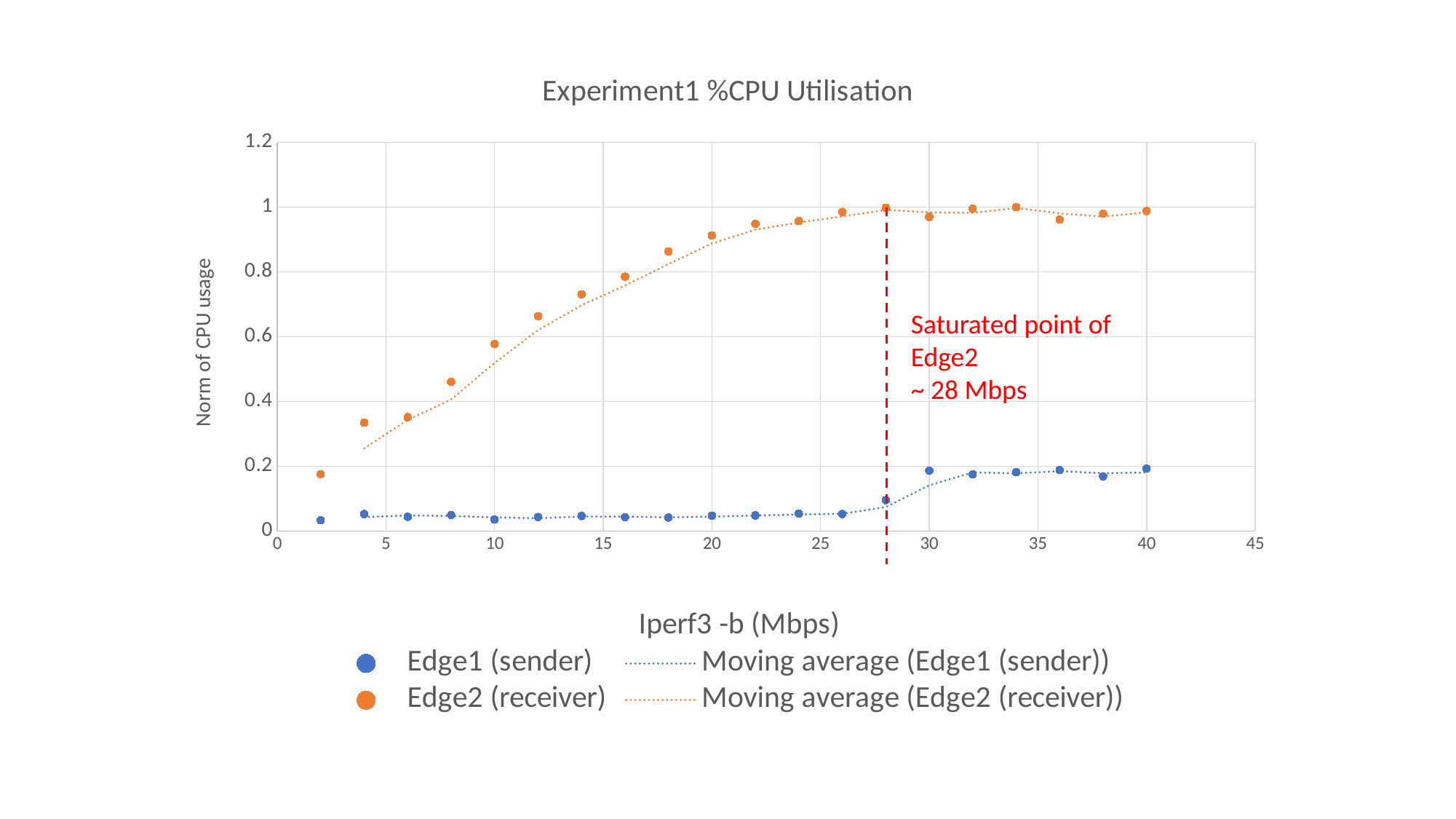

### Chart: Experiment1 %CPU Utilisation

| Category |  |  |
|---|---|---|
Saturated point of Edge2
~ 28 Mbps